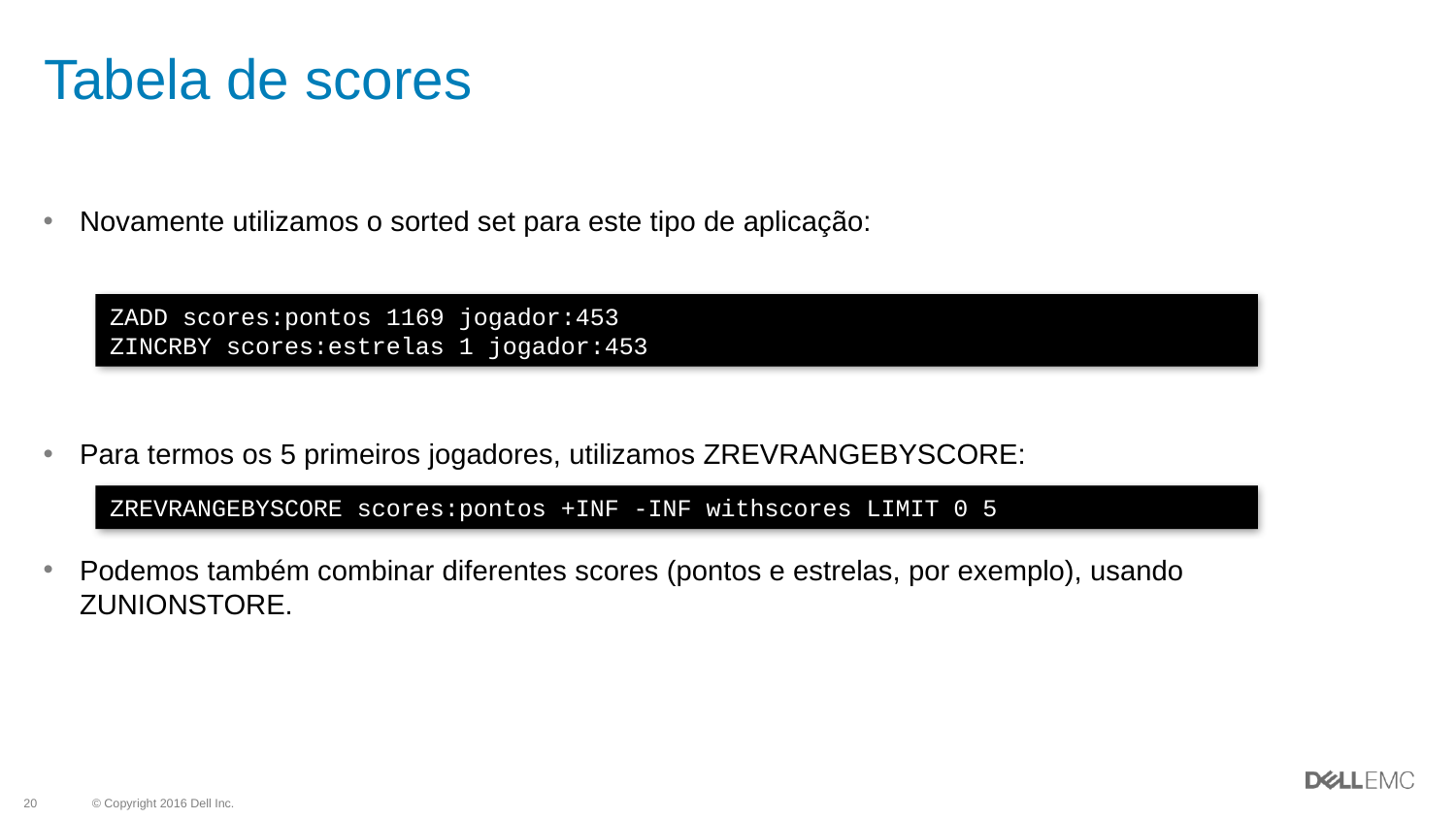

# Tabela de scores
Novamente utilizamos o sorted set para este tipo de aplicação:

Para termos os 5 primeiros jogadores, utilizamos ZREVRANGEBYSCORE:

Podemos também combinar diferentes scores (pontos e estrelas, por exemplo), usando ZUNIONSTORE.

ZADD scores:pontos 1169 jogador:453
ZINCRBY scores:estrelas 1 jogador:453
ZREVRANGEBYSCORE scores:pontos +INF -INF withscores LIMIT 0 5